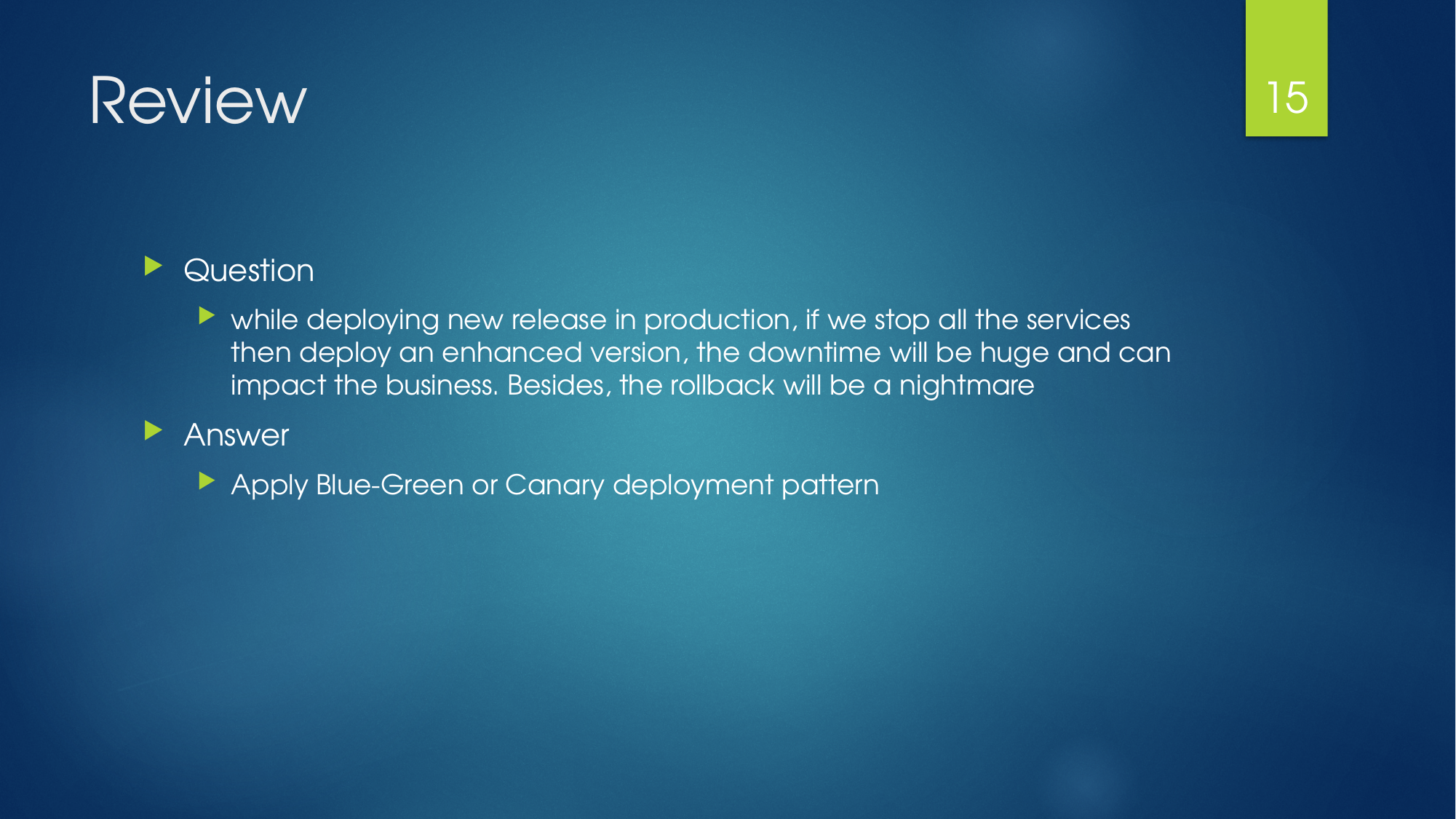

15
# Review
Question
while deploying new release in production, if we stop all the services then deploy an enhanced version, the downtime will be huge and can impact the business. Besides, the rollback will be a nightmare
Answer
Apply Blue-Green or Canary deployment pattern